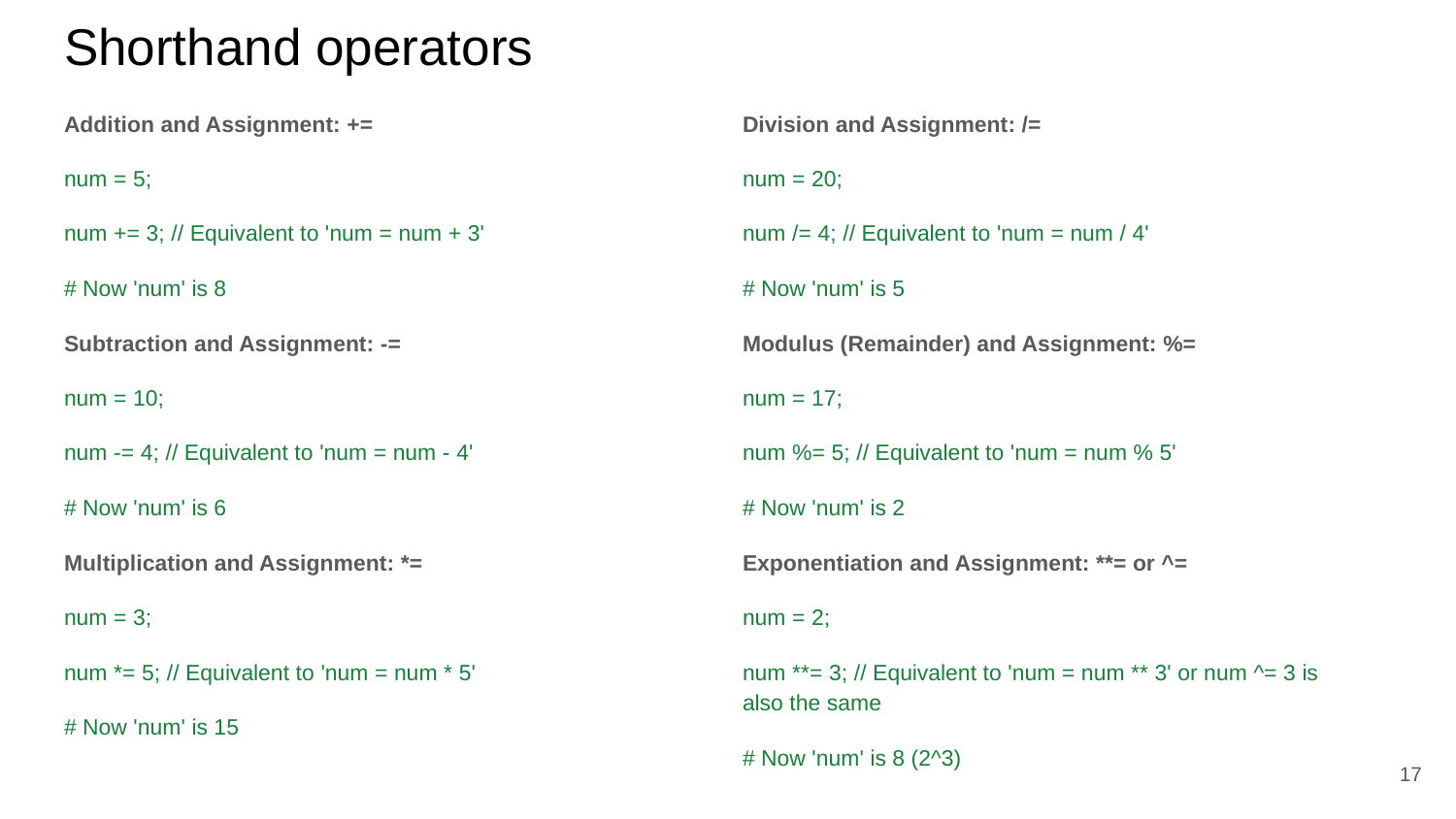

# Shorthand operators
Addition and Assignment: +=
num = 5;
num += 3; // Equivalent to 'num = num + 3'
# Now 'num' is 8
Subtraction and Assignment: -=
num = 10;
num -= 4; // Equivalent to 'num = num - 4'
# Now 'num' is 6
Multiplication and Assignment: *=
num = 3;
num *= 5; // Equivalent to 'num = num * 5'
# Now 'num' is 15
Division and Assignment: /=
num = 20;
num /= 4; // Equivalent to 'num = num / 4'
# Now 'num' is 5
Modulus (Remainder) and Assignment: %=
num = 17;
num %= 5; // Equivalent to 'num = num % 5'
# Now 'num' is 2
Exponentiation and Assignment: **= or ^=
num = 2;
num **= 3; // Equivalent to 'num = num ** 3' or num ^= 3 is also the same
# Now 'num' is 8 (2^3)
17